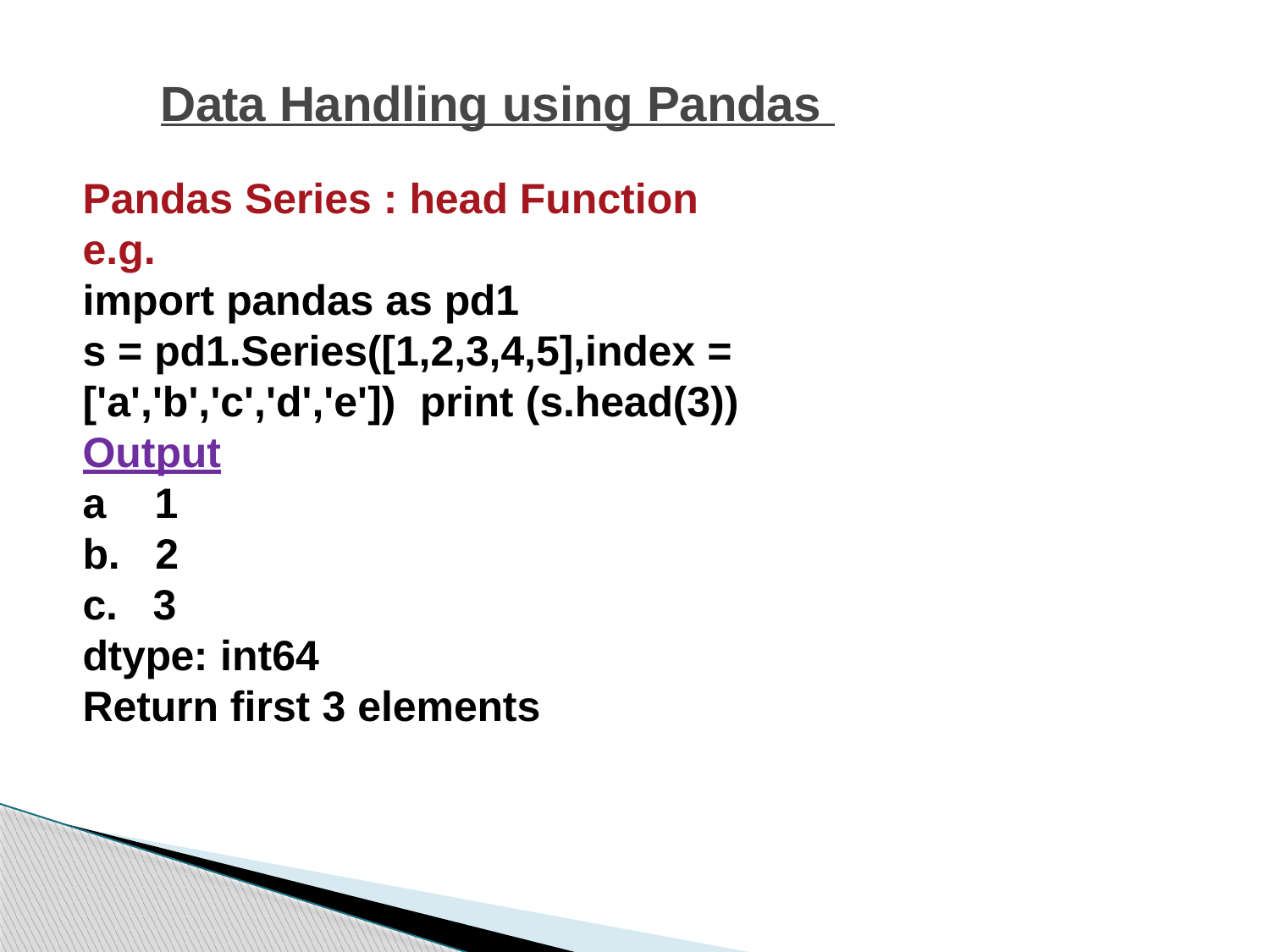

# Data Handling using Pandas
Pandas Series : head Function
e.g.
import pandas as pd1
s = pd1.Series([1,2,3,4,5],index = ['a','b','c','d','e'])  print (s.head(3))
Output
a	1
2
3
dtype: int64
Return first 3 elements